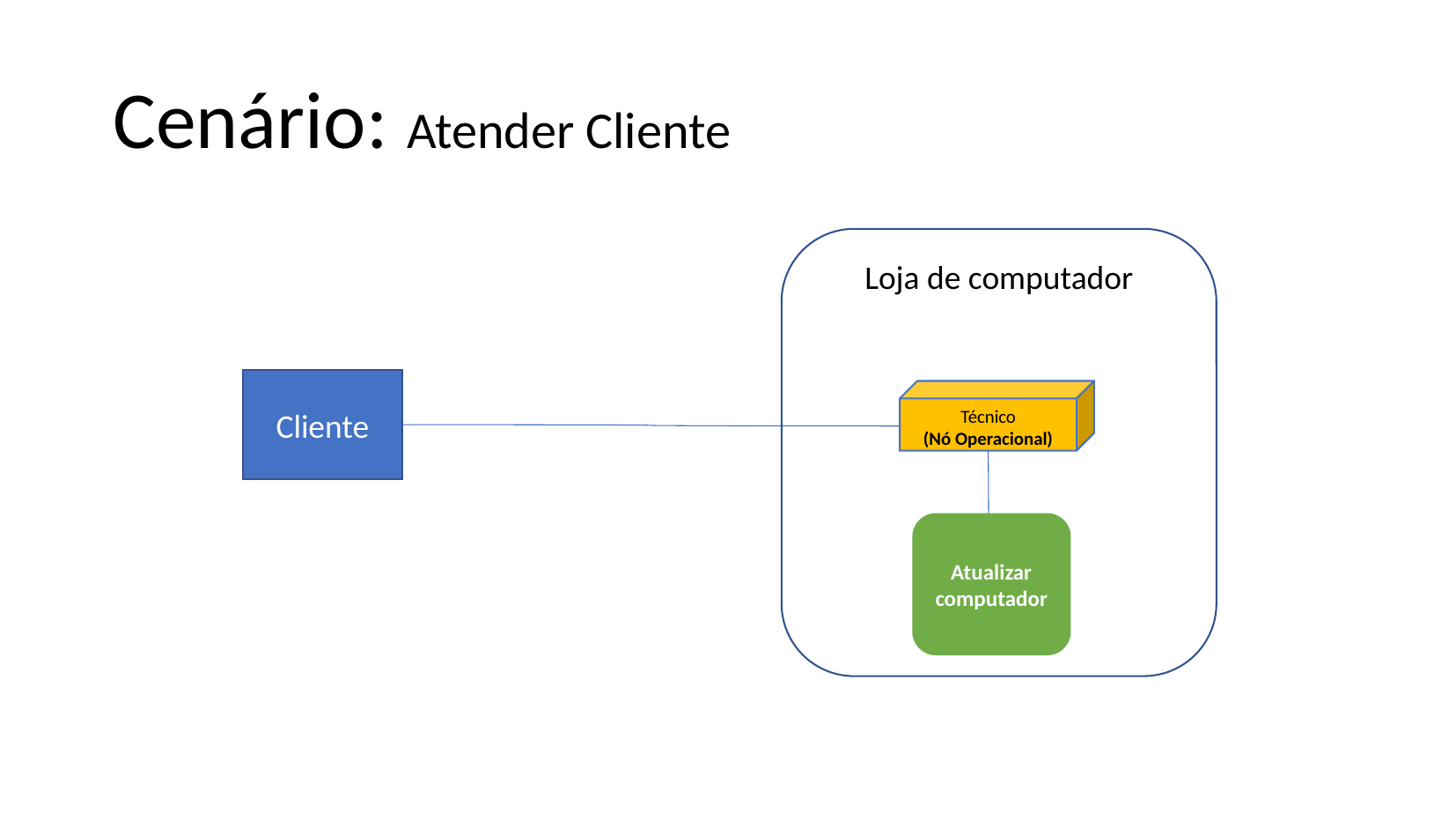

Cenário: Atender Cliente
Loja de computador
Cliente
Técnico
(Nó Operacional)

Atualizar computador